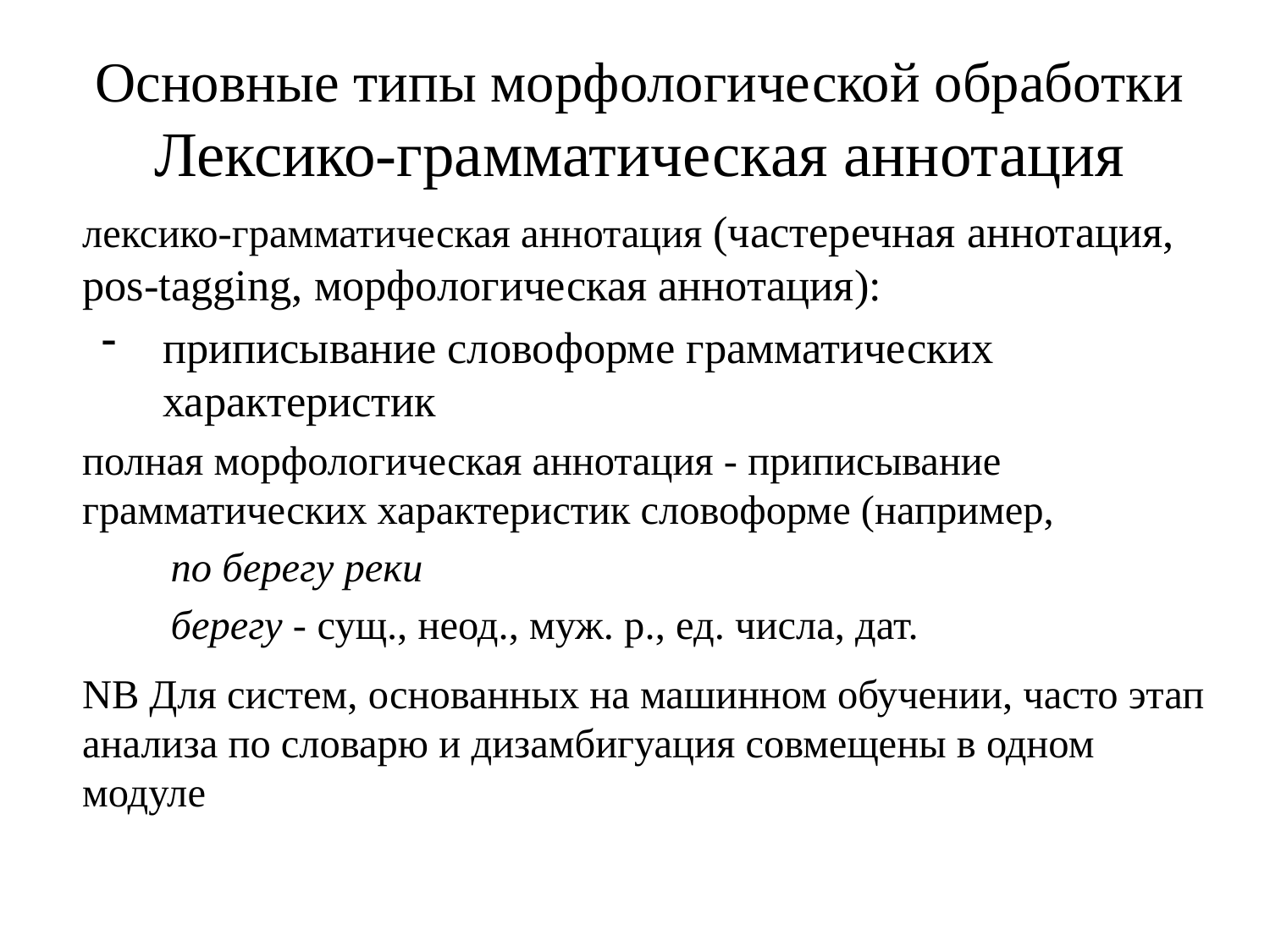

# Основные типы морфологической обработки Лексико-грамматическая аннотация
лексико-грамматическая аннотация (частеречная аннотация, pos-tagging, морфологическая аннотация):
приписывание словоформе грамматических характеристик
полная морфологическая аннотация - приписывание грамматических характеристик словоформе (например,
	по берегу реки
	берегу - сущ., неод., муж. р., ед. числа, дат.
NB Для систем, основанных на машинном обучении, часто этап анализа по словарю и дизамбигуация совмещены в одном модуле